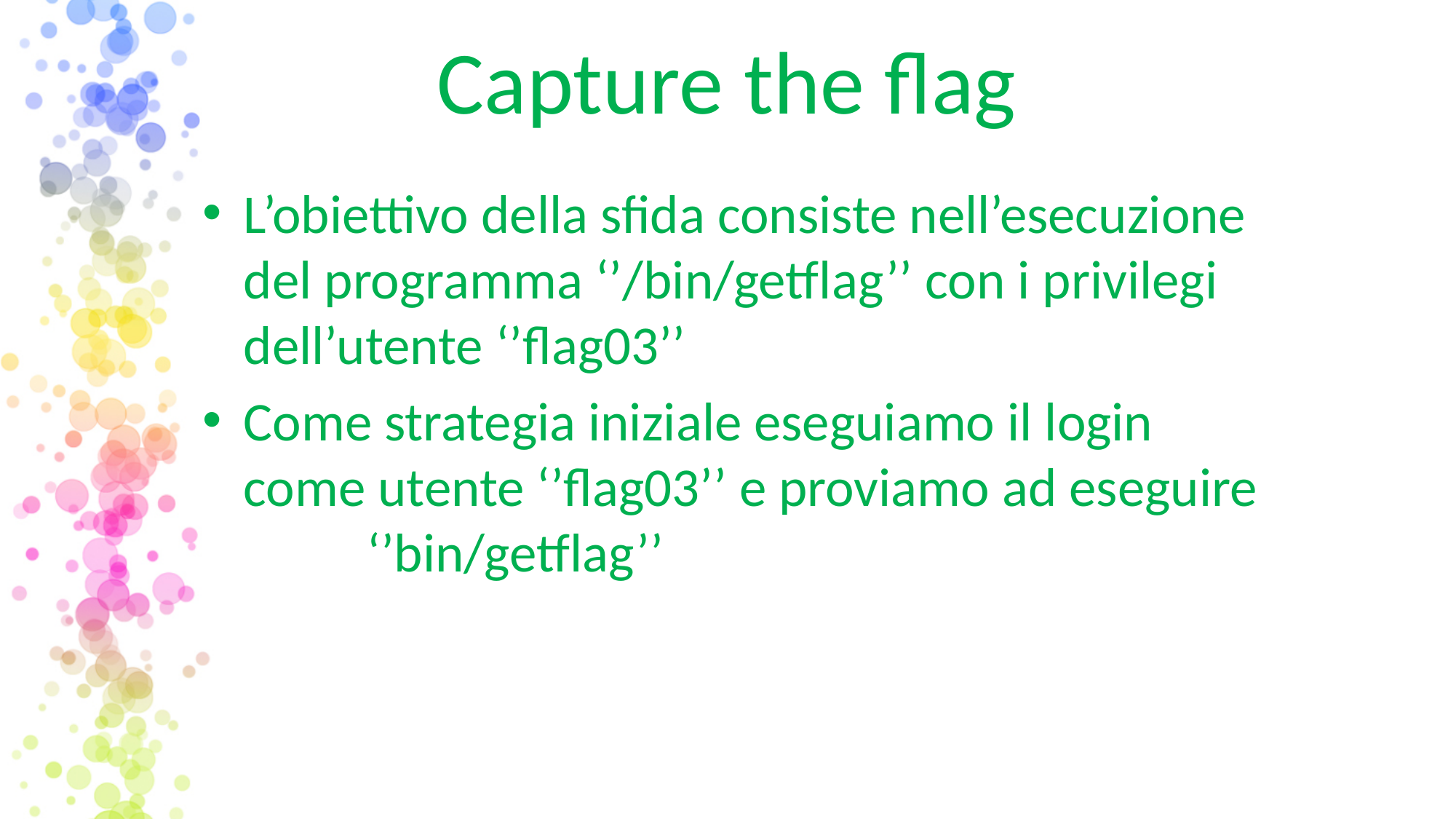

Capture the flag

L’obiettivo della sfida consiste nell’esecuzione del programma ‘’/bin/getflag’’ con i privilegi  dell’utente ‘’flag03’’
Come strategia iniziale eseguiamo il login        come utente ‘’flag03’’ e proviamo ad eseguire            ‘’bin/getflag’’